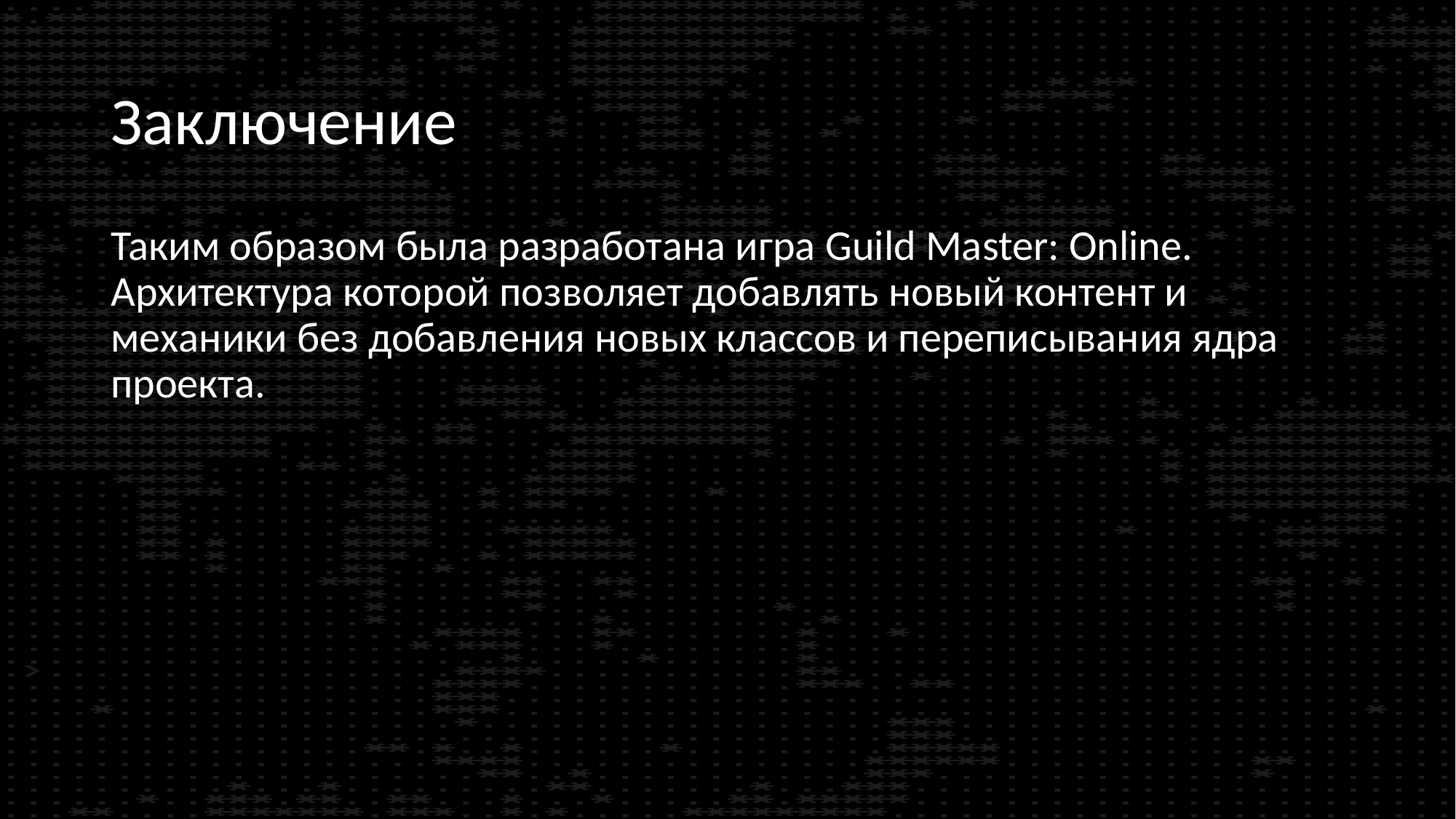

# Заключение
Таким образом была разработана игра Guild Master: Online.
Архитектура которой позволяет добавлять новый контент и механики без добавления новых классов и переписывания ядра проекта.